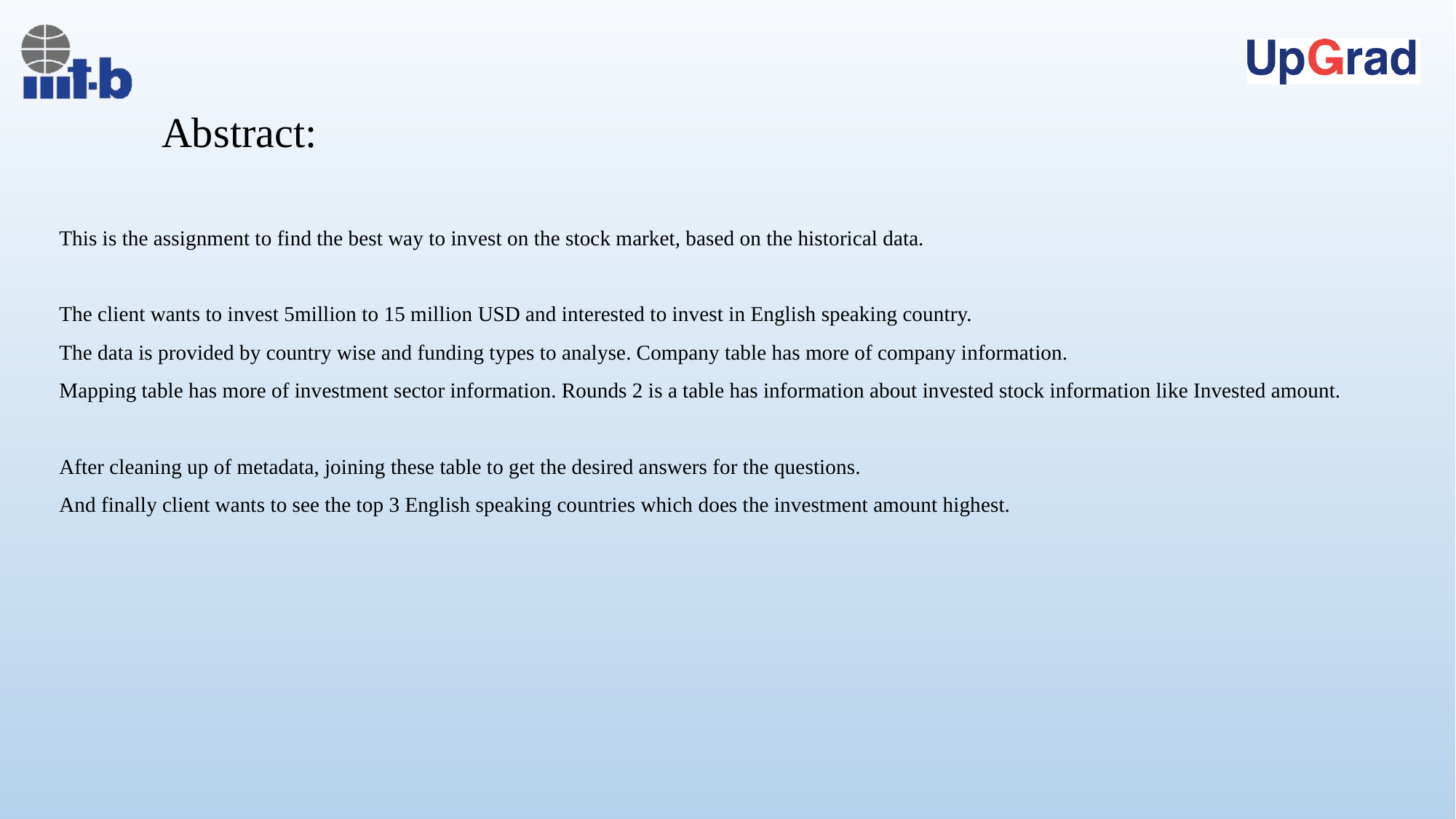

# Abstract:
This is the assignment to find the best way to invest on the stock market, based on the historical data.

The client wants to invest 5million to 15 million USD and interested to invest in English speaking country.
The data is provided by country wise and funding types to analyse. Company table has more of company information.
Mapping table has more of investment sector information. Rounds 2 is a table has information about invested stock information like Invested amount.

After cleaning up of metadata, joining these table to get the desired answers for the questions.
And finally client wants to see the top 3 English speaking countries which does the investment amount highest.